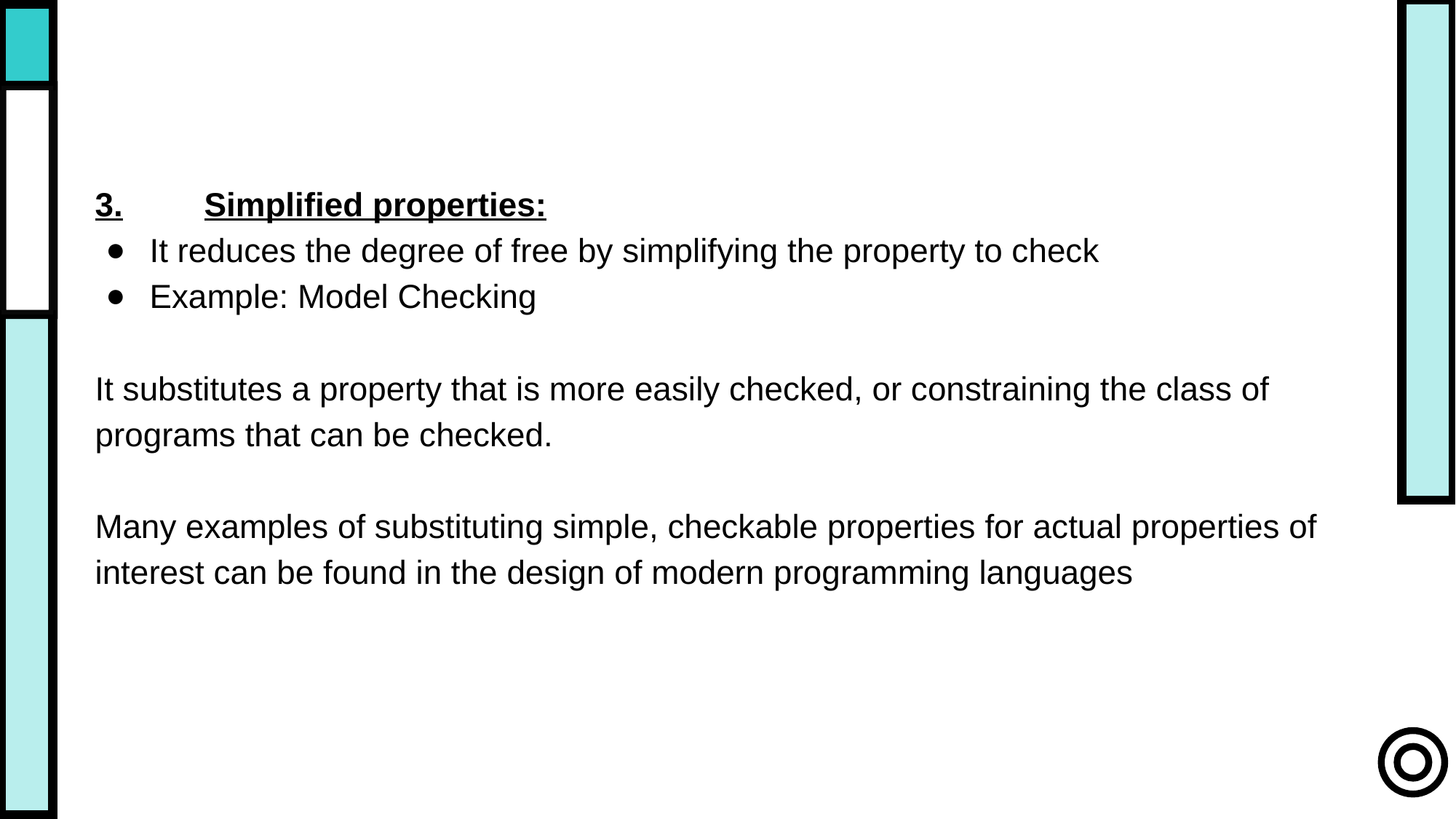

3.	Simplified properties:
It reduces the degree of free by simplifying the property to check
Example: Model Checking

It substitutes a property that is more easily checked, or constraining the class of programs that can be checked.

Many examples of substituting simple, checkable properties for actual properties of interest can be found in the design of modern programming languages